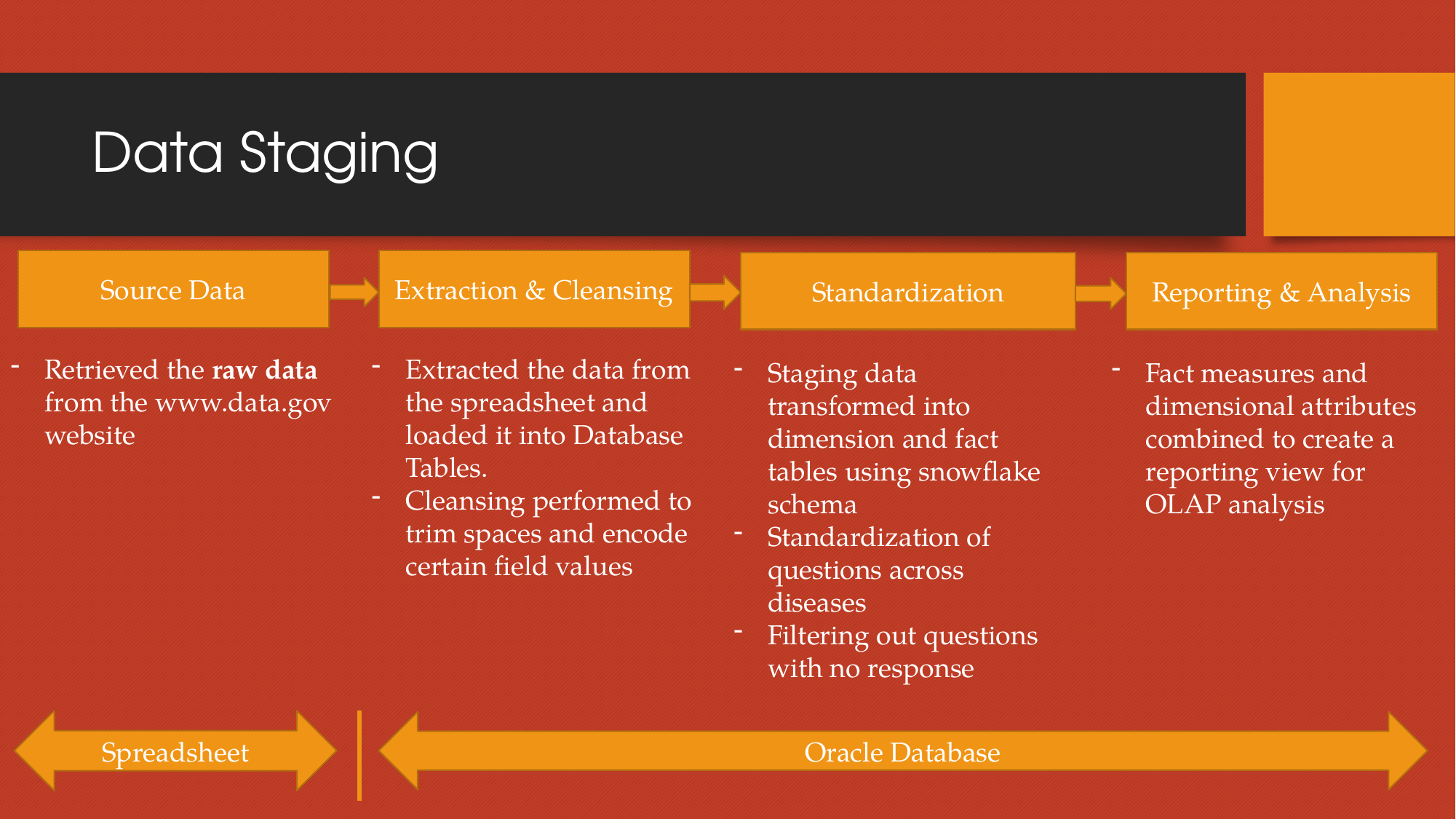

# Data Staging
Source Data
Extraction & Cleansing
Standardization
Reporting & Analysis

Retrieved the raw data from the www.data.gov website

Extracted the data from the spreadsheet and loaded it into Database Tables.
Cleansing performed to trim spaces and encode certain field values
Staging data transformed into dimension and fact tables using snowflake schema
Standardization of questions across diseases
Filtering out questions with no response
Fact measures and dimensional attributes combined to create a reporting view for OLAP analysis
Spreadsheet
Oracle Database